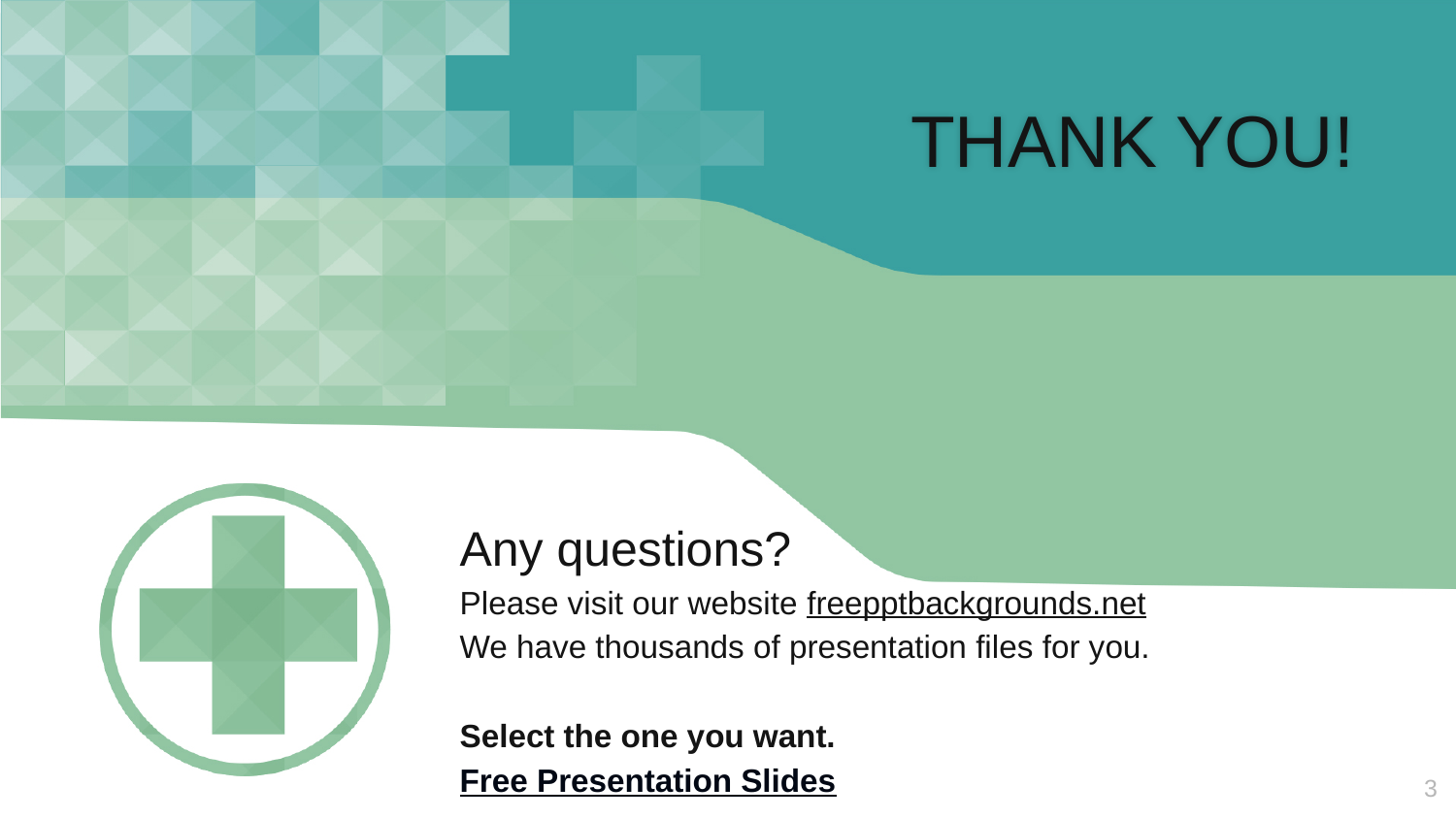

THANK YOU!
Any questions?
Please visit our website freepptbackgrounds.net
We have thousands of presentation files for you.

Select the one you want.
Free Presentation Slides
3